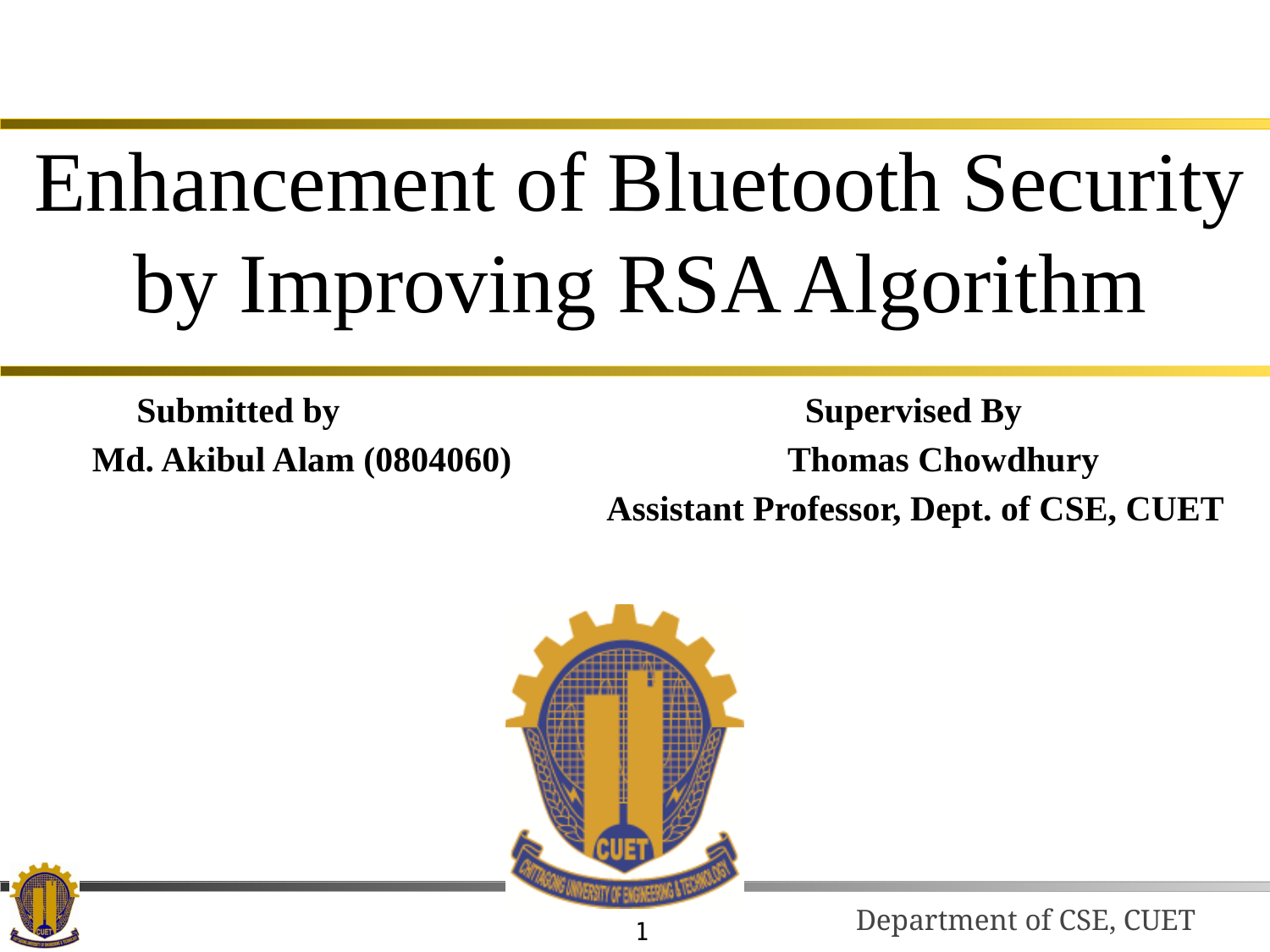

Enhancement of Bluetooth Security by Improving RSA Algorithm

                                 Submitted by
                            Md. Akibul Alam (0804060)

                                 Supervised By
                               Thomas Chowdhury
       Assistant Professor, Dept. of CSE, CUET